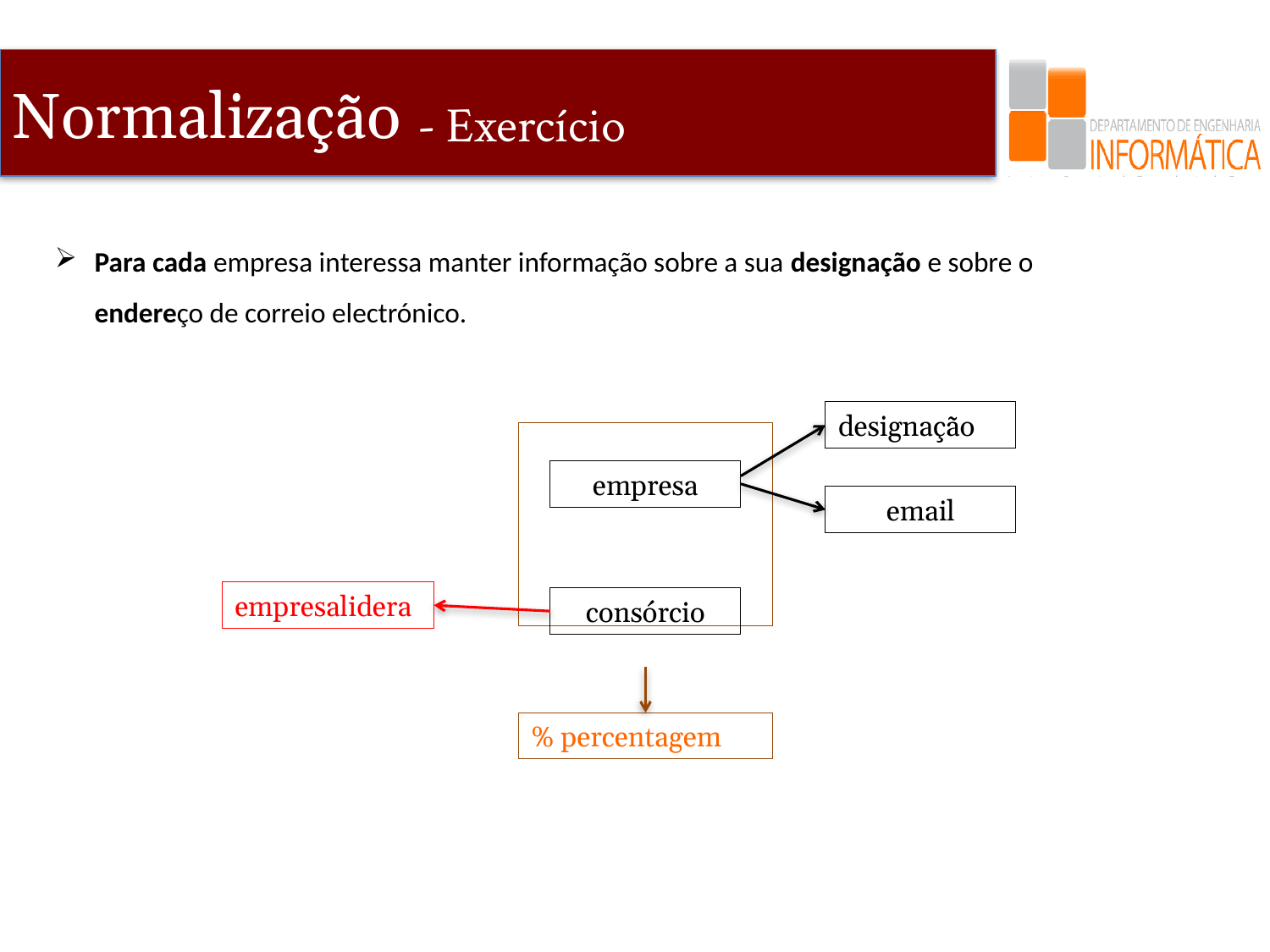

- Exercício
Para cada empresa interessa manter informação sobre a sua designação e sobre o endereço de correio electrónico.
designação

empresa
empresalidera
consórcio
% percentagem
email